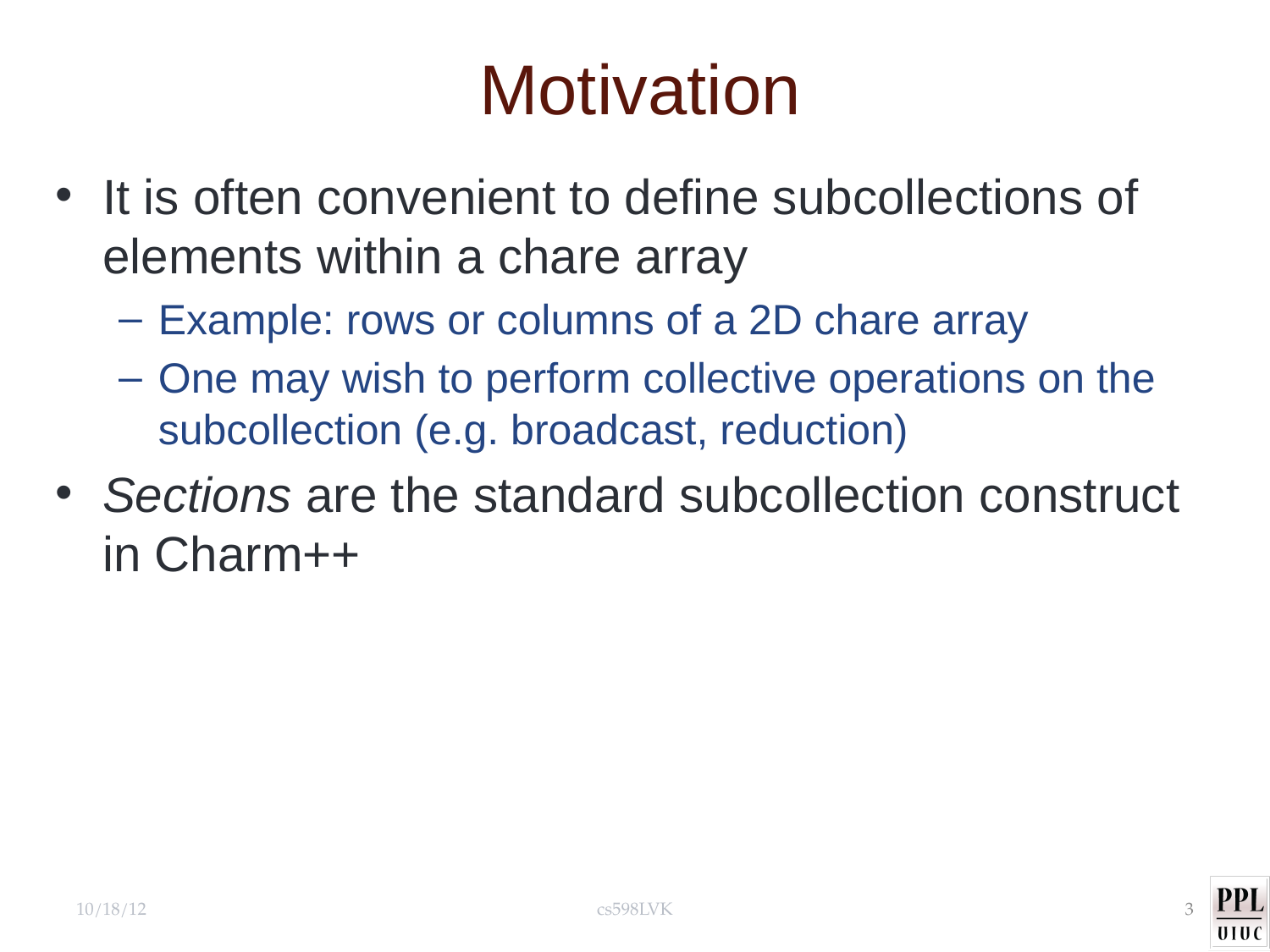

# Motivation
It is often convenient to define subcollections of elements within a chare array
Example: rows or columns of a 2D chare array
One may wish to perform collective operations on the subcollection (e.g. broadcast, reduction)
Sections are the standard subcollection construct in Charm++
10/18/12
cs598LVK
3